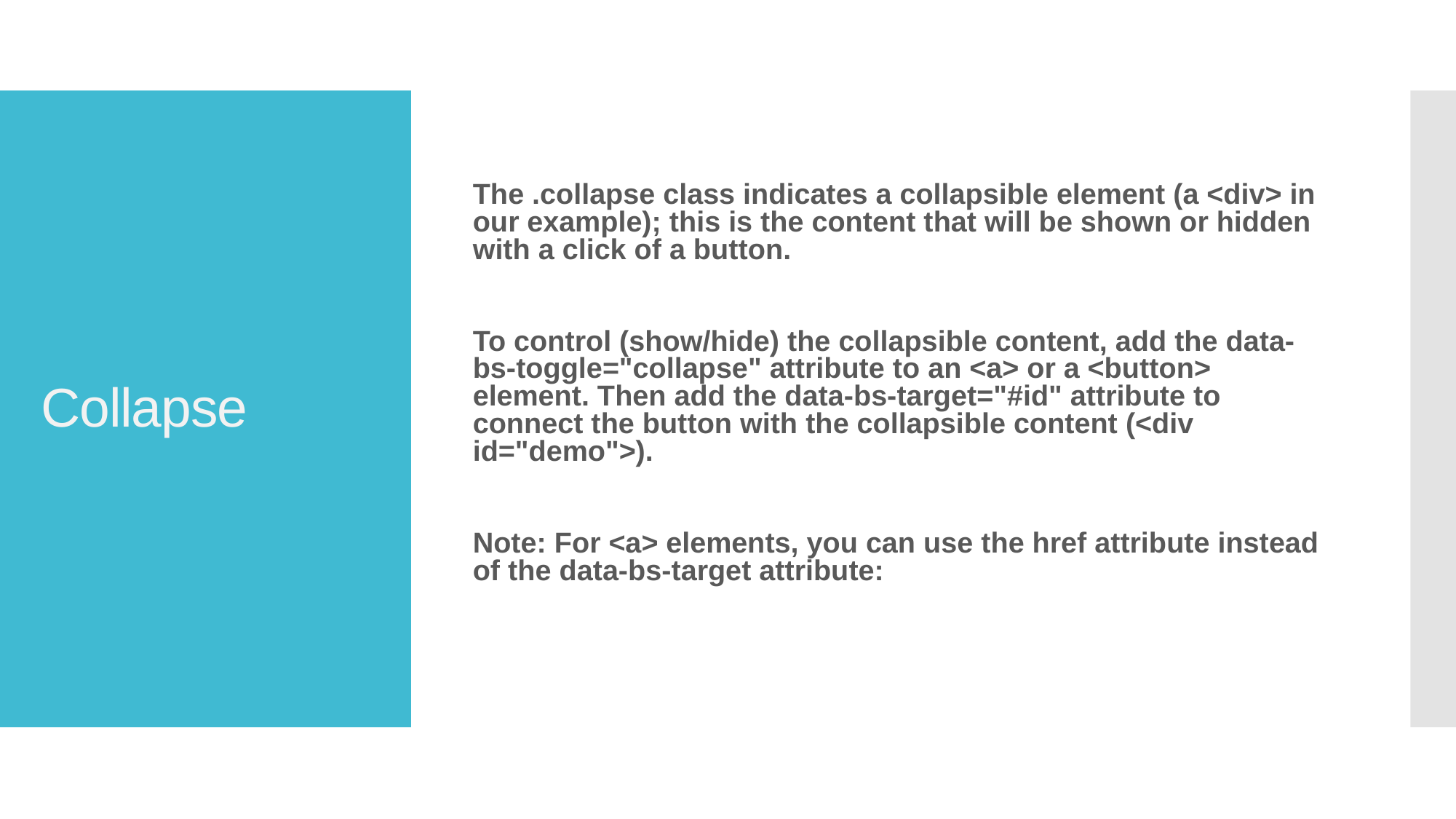

The .collapse class indicates a collapsible element (a <div> in our example); this is the content that will be shown or hidden with a click of a button.

To control (show/hide) the collapsible content, add the data-bs-toggle="collapse" attribute to an <a> or a <button> element. Then add the data-bs-target="#id" attribute to connect the button with the collapsible content (<div id="demo">).

Note: For <a> elements, you can use the href attribute instead of the data-bs-target attribute:
# Collapse